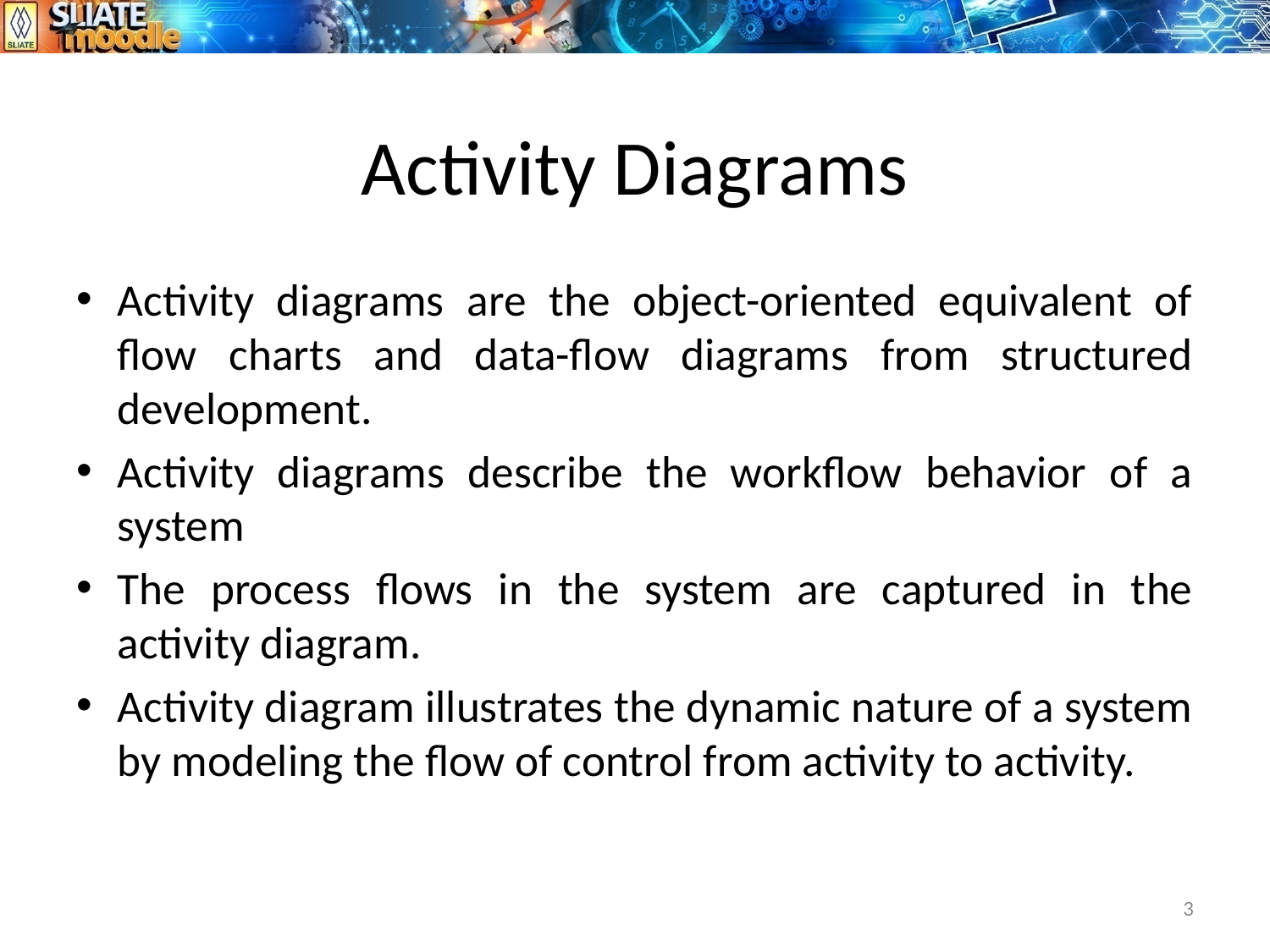

# Activity Diagrams
Activity diagrams are the object-oriented equivalent of flow charts and data-flow diagrams from structured development.
Activity diagrams describe the workflow behavior of a system
The process flows in the system are captured in the activity diagram.
Activity diagram illustrates the dynamic nature of a system by modeling the flow of control from activity to activity.

3